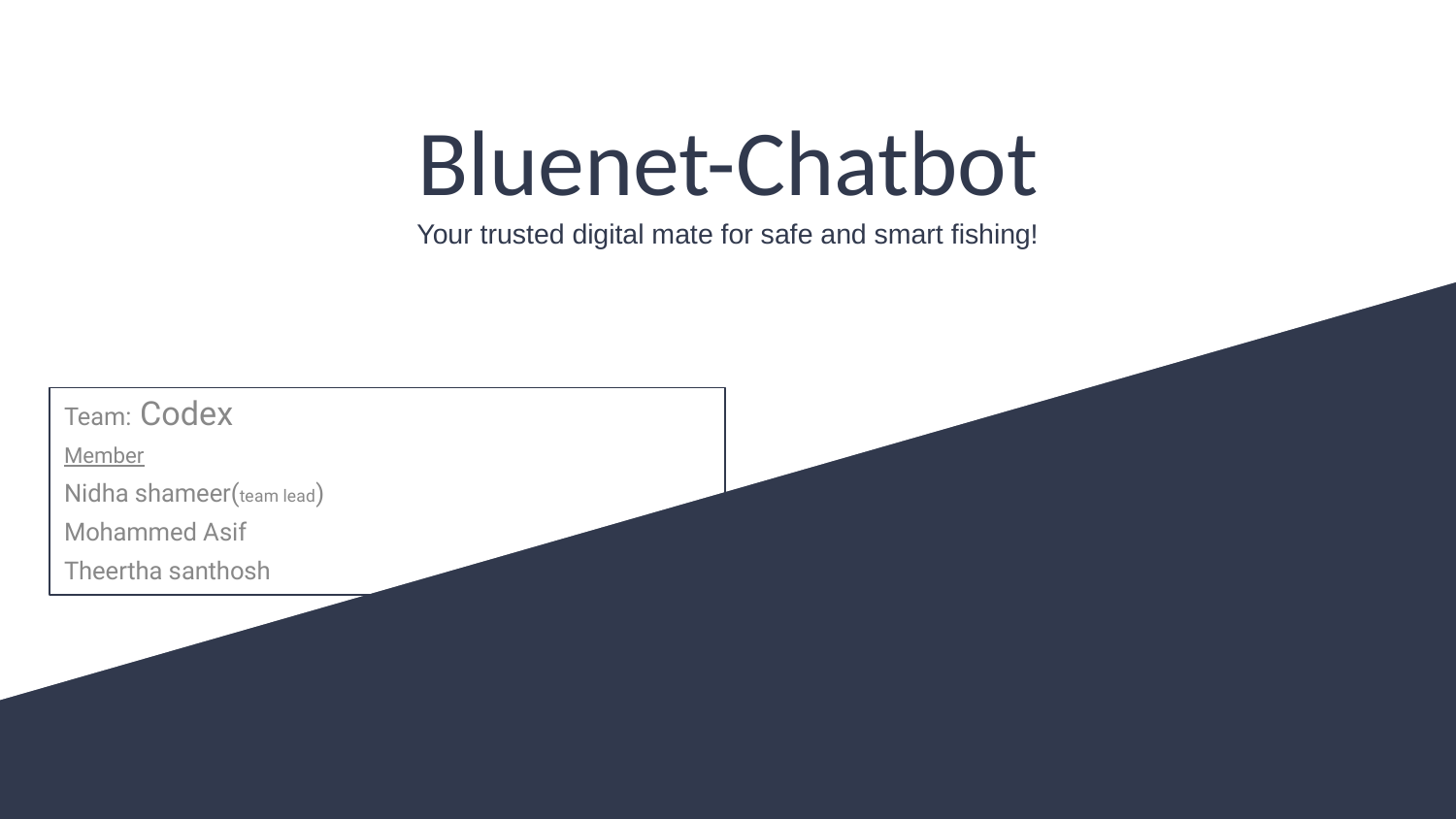

# Bluenet-Chatbot
Your trusted digital mate for safe and smart fishing!
Team: Codex
Member
Nidha shameer(team lead)
Mohammed Asif
Theertha santhosh